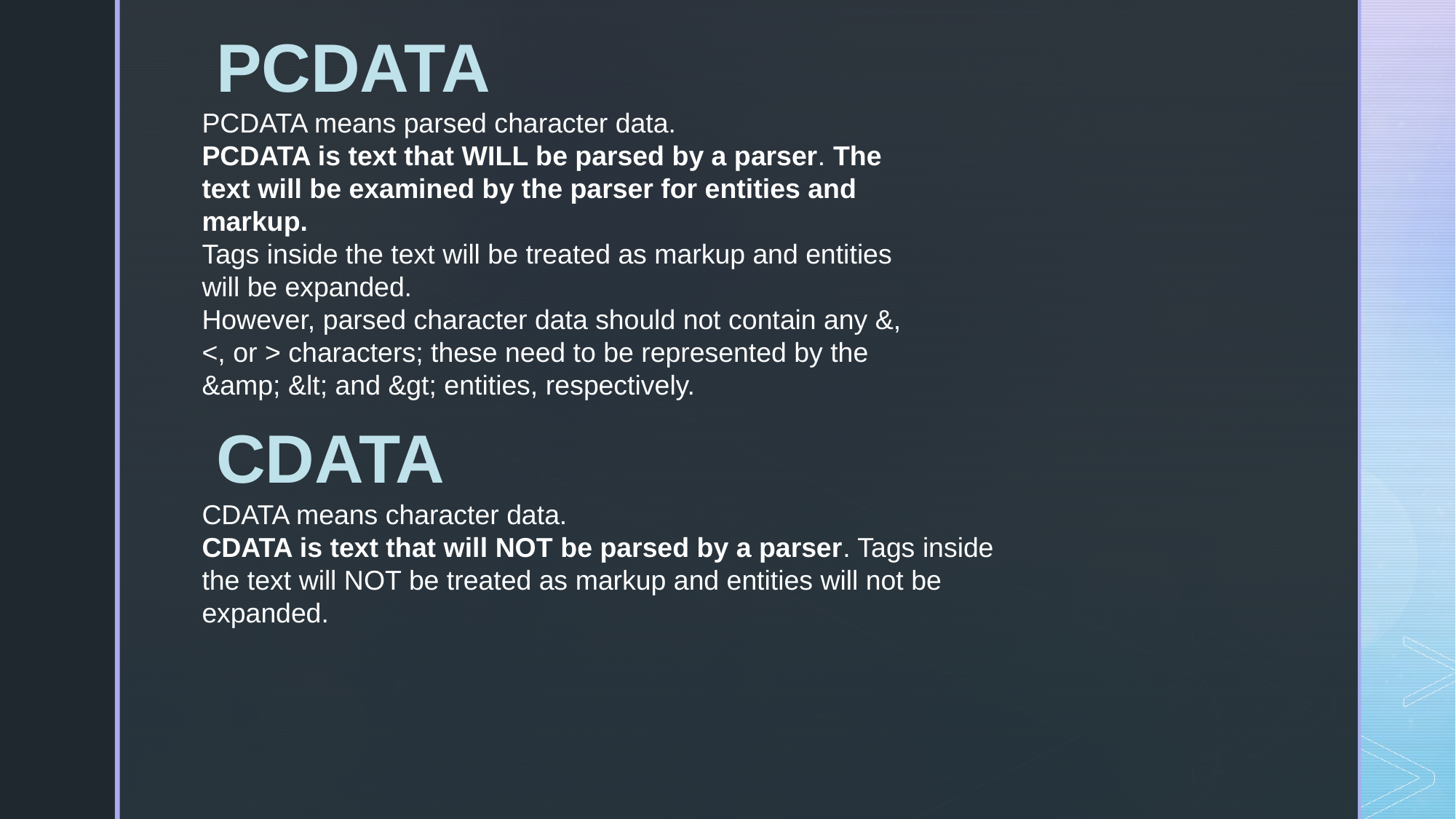

PCDATA
PCDATA means parsed character data.
PCDATA is text that WILL be parsed by a parser. The text will be examined by the parser for entities and markup.
Tags inside the text will be treated as markup and entities will be expanded.
However, parsed character data should not contain any &, <, or > characters; these need to be represented by the &amp; &lt; and &gt; entities, respectively.

CDATA
CDATA means character data.
CDATA is text that will NOT be parsed by a parser. Tags inside the text will NOT be treated as markup and entities will not be expanded.